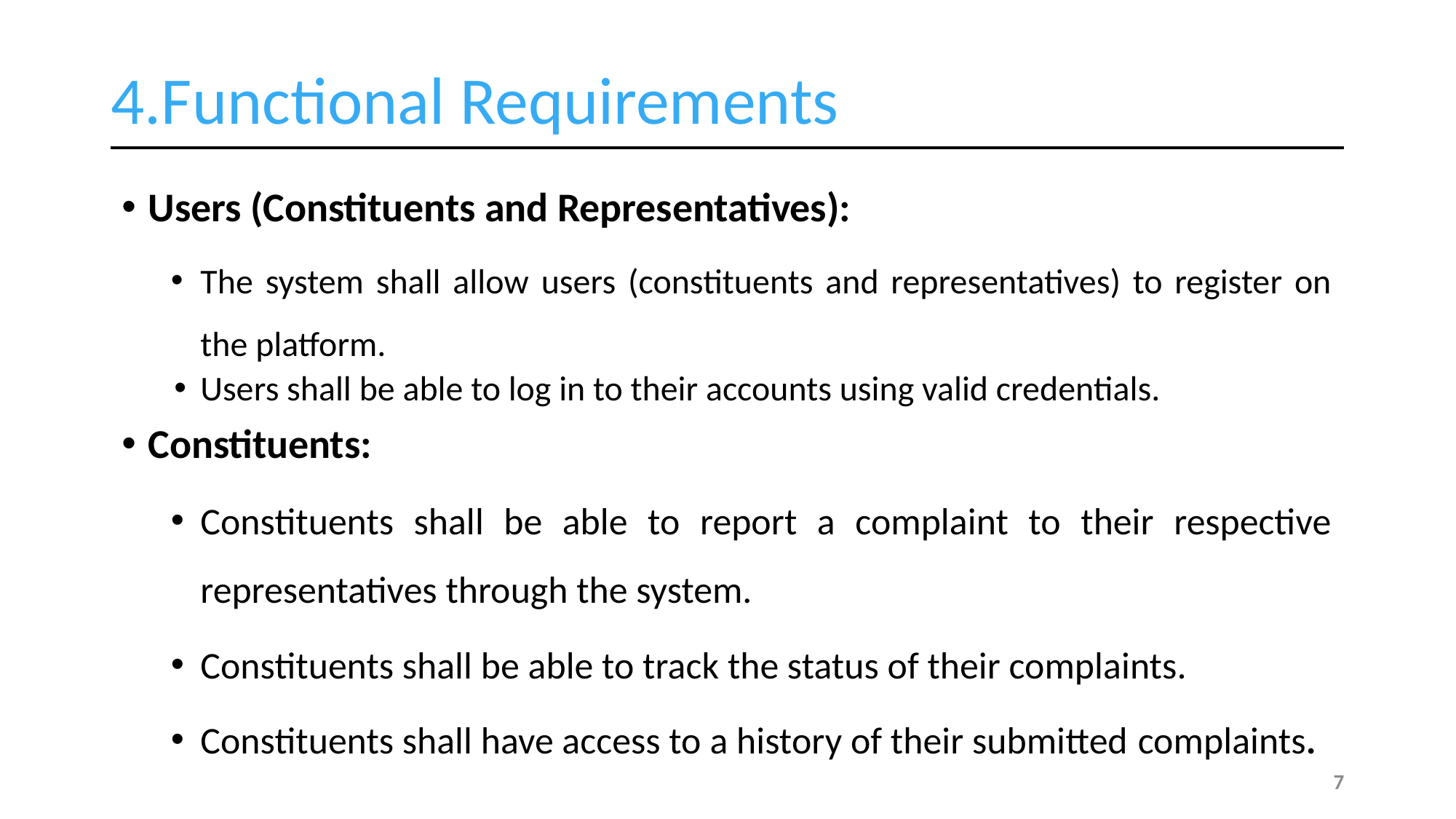

# 4.Functional Requirements
Users (Constituents and Representatives):
The system shall allow users (constituents and representatives) to register on the platform.
Users shall be able to log in to their accounts using valid credentials.
Constituents:
Constituents shall be able to report a complaint to their respective representatives through the system.
Constituents shall be able to track the status of their complaints.
Constituents shall have access to a history of their submitted complaints.

7